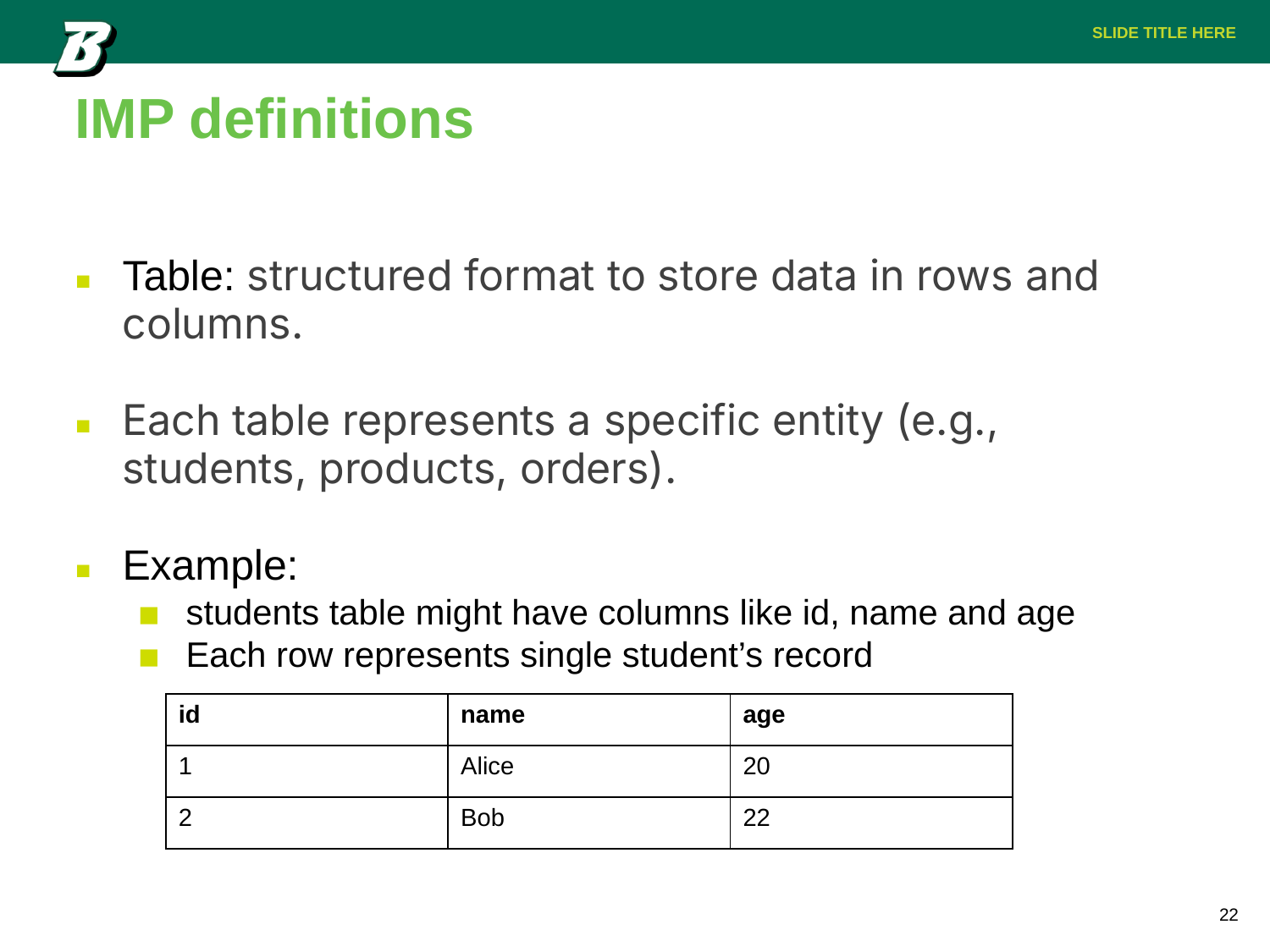

# IMP definitions
Table: structured format to store data in rows and columns.

Each table represents a specific entity (e.g., students, products, orders).

Example:
students table might have columns like id, name and age
Each row represents single student’s record

| id | name | age |
| --- | --- | --- |
| 1 | Alice | 20 |
| 2 | Bob | 22 |